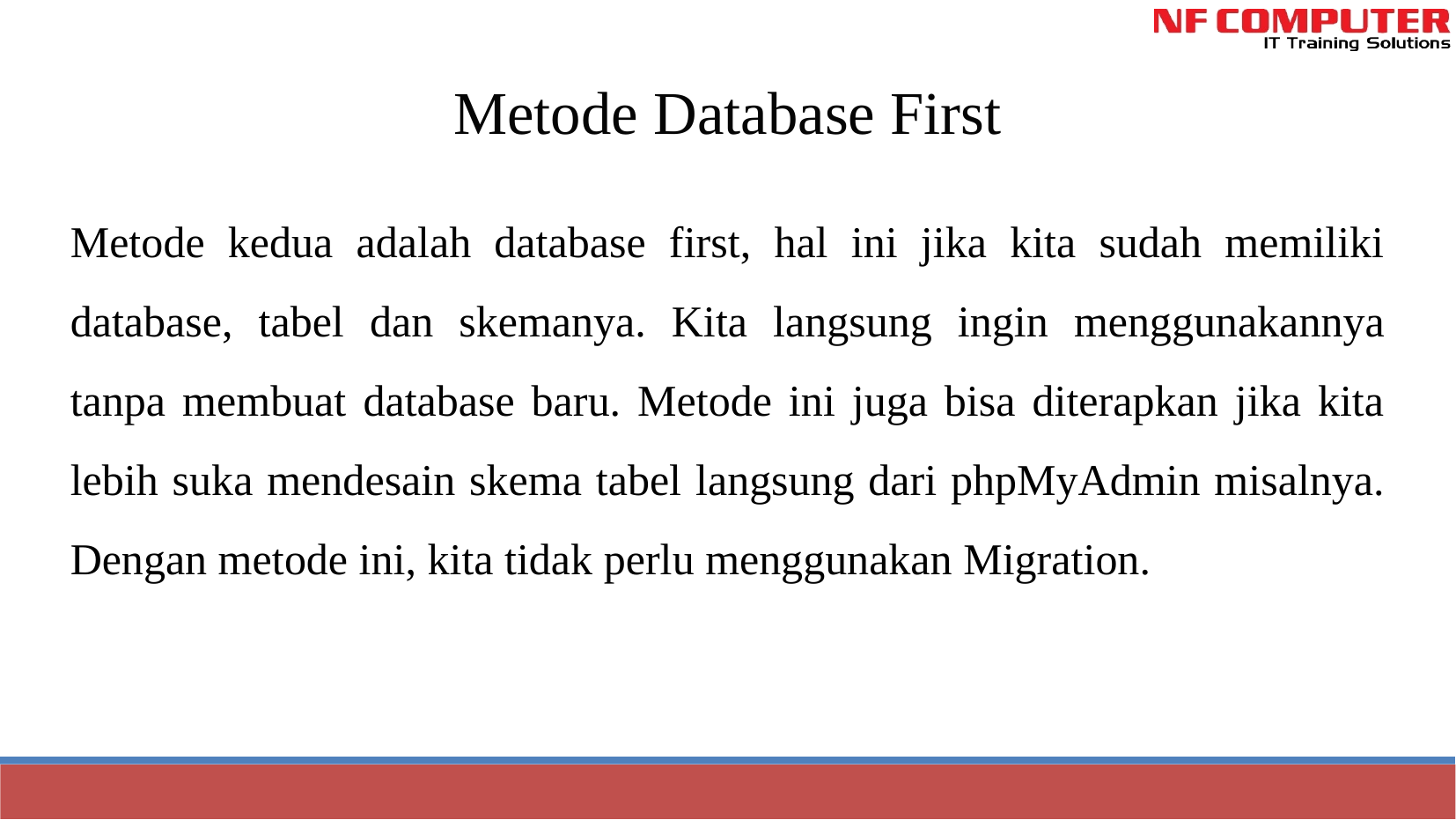

Koneksi Database (1)
Metode Database First
Metode kedua adalah database first, hal ini jika kita sudah memiliki database, tabel dan skemanya. Kita langsung ingin menggunakannya tanpa membuat database baru. Metode ini juga bisa diterapkan jika kita lebih suka mendesain skema tabel langsung dari phpMyAdmin misalnya. Dengan metode ini, kita tidak perlu menggunakan Migration.